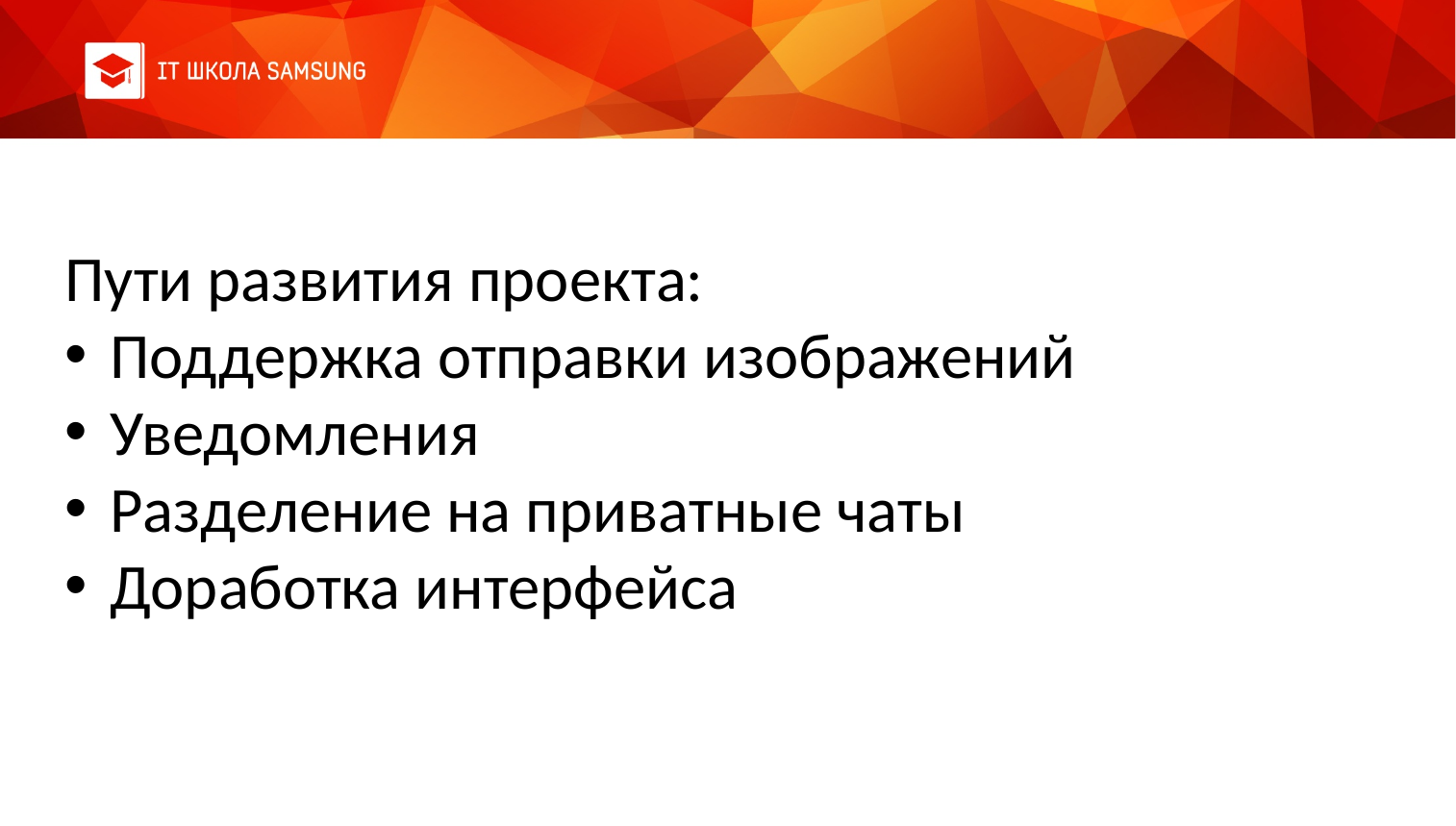

Пути развития проекта:
Поддержка отправки изображений
Уведомления
Разделение на приватные чаты
Доработка интерфейса